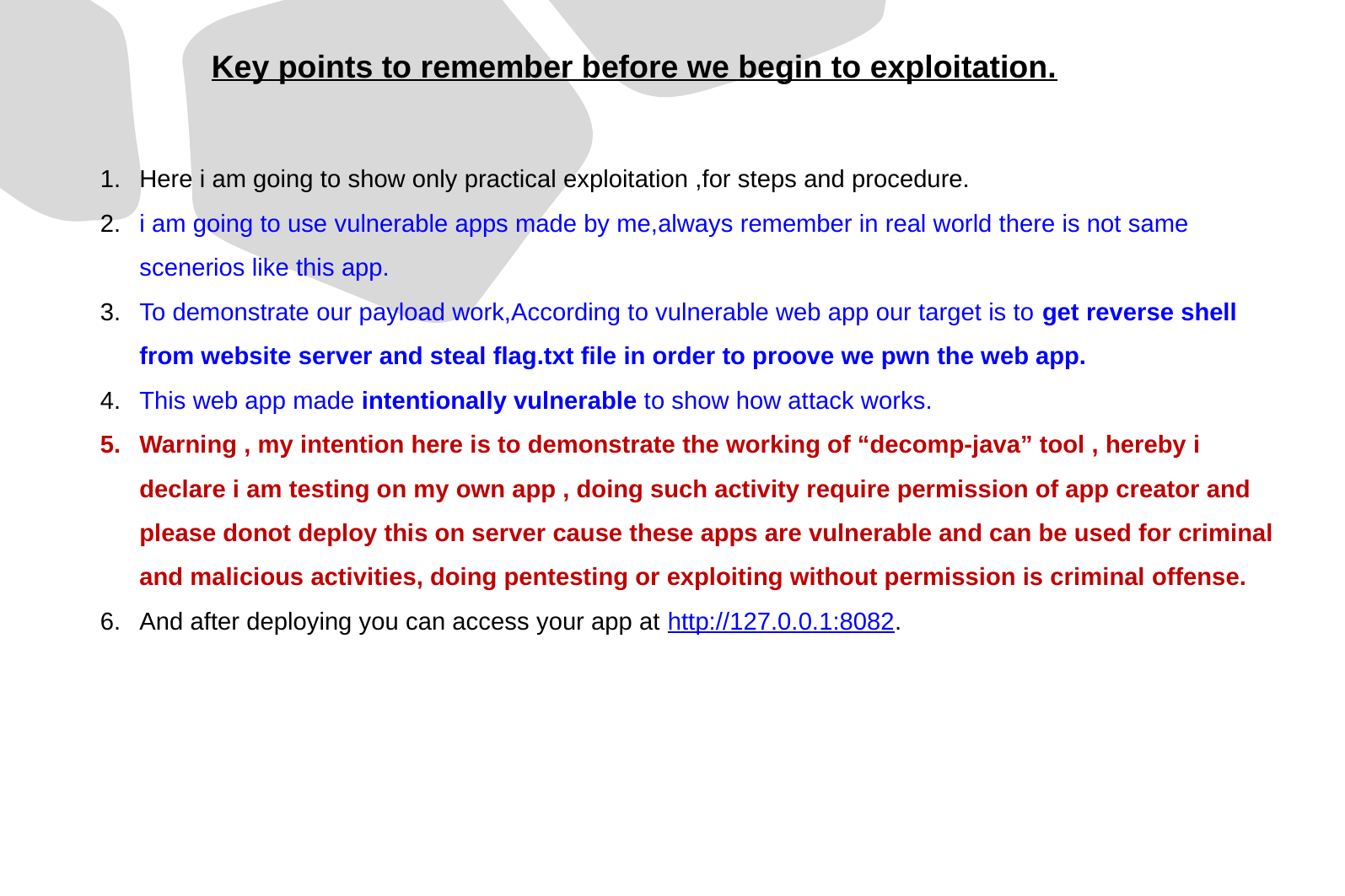

Key points to remember before we begin to exploitation.
Here i am going to show only practical exploitation ,for steps and procedure.
i am going to use vulnerable apps made by me,always remember in real world there is not same scenerios like this app.
To demonstrate our payload work,According to vulnerable web app our target is to get reverse shell from website server and steal flag.txt file in order to proove we pwn the web app.
This web app made intentionally vulnerable to show how attack works.
Warning , my intention here is to demonstrate the working of “decomp-java” tool , hereby i declare i am testing on my own app , doing such activity require permission of app creator and please donot deploy this on server cause these apps are vulnerable and can be used for criminal and malicious activities, doing pentesting or exploiting without permission is criminal offense.
And after deploying you can access your app at http://127.0.0.1:8082.